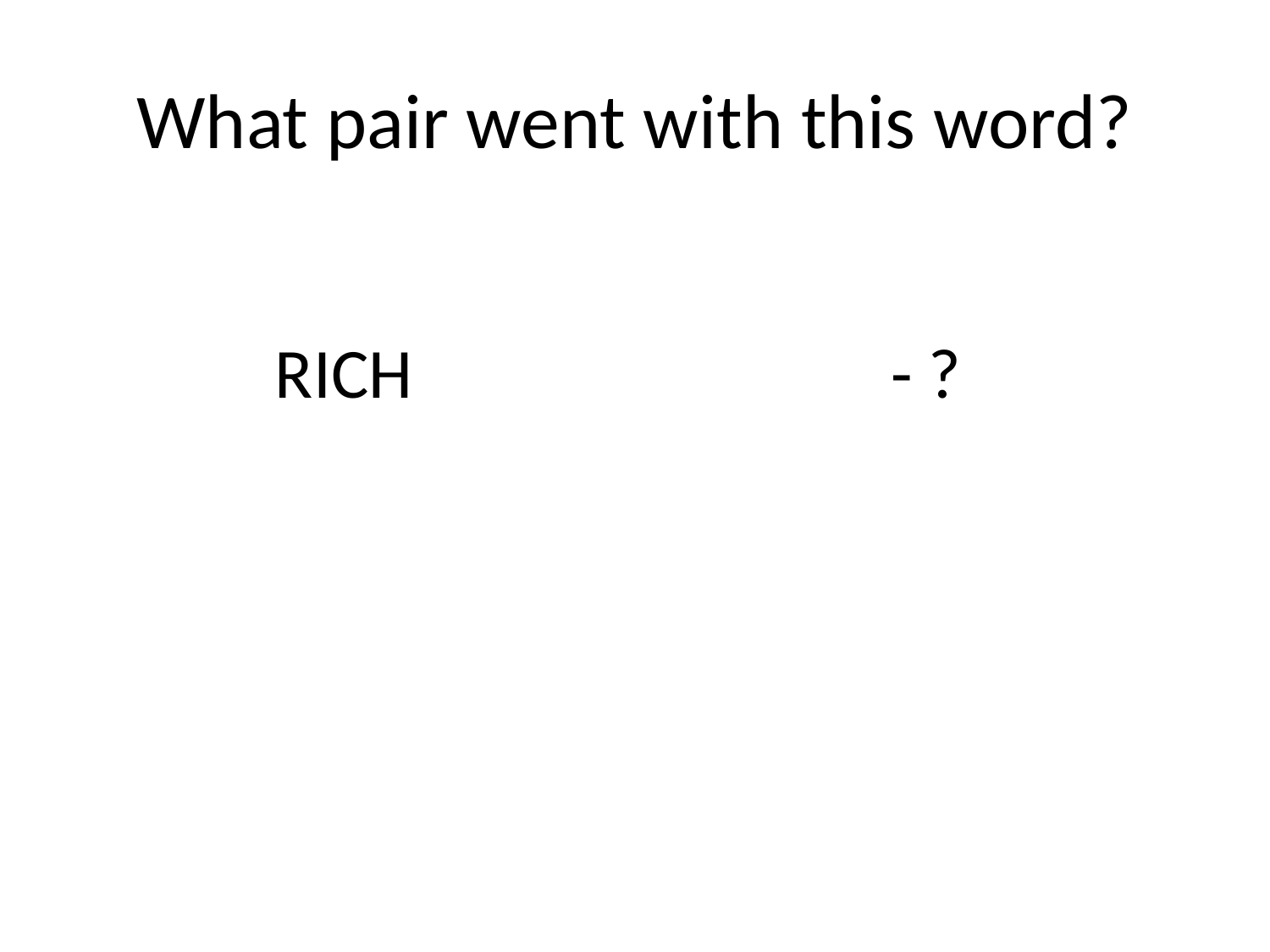

# What pair went with this word?

RICH

- ?